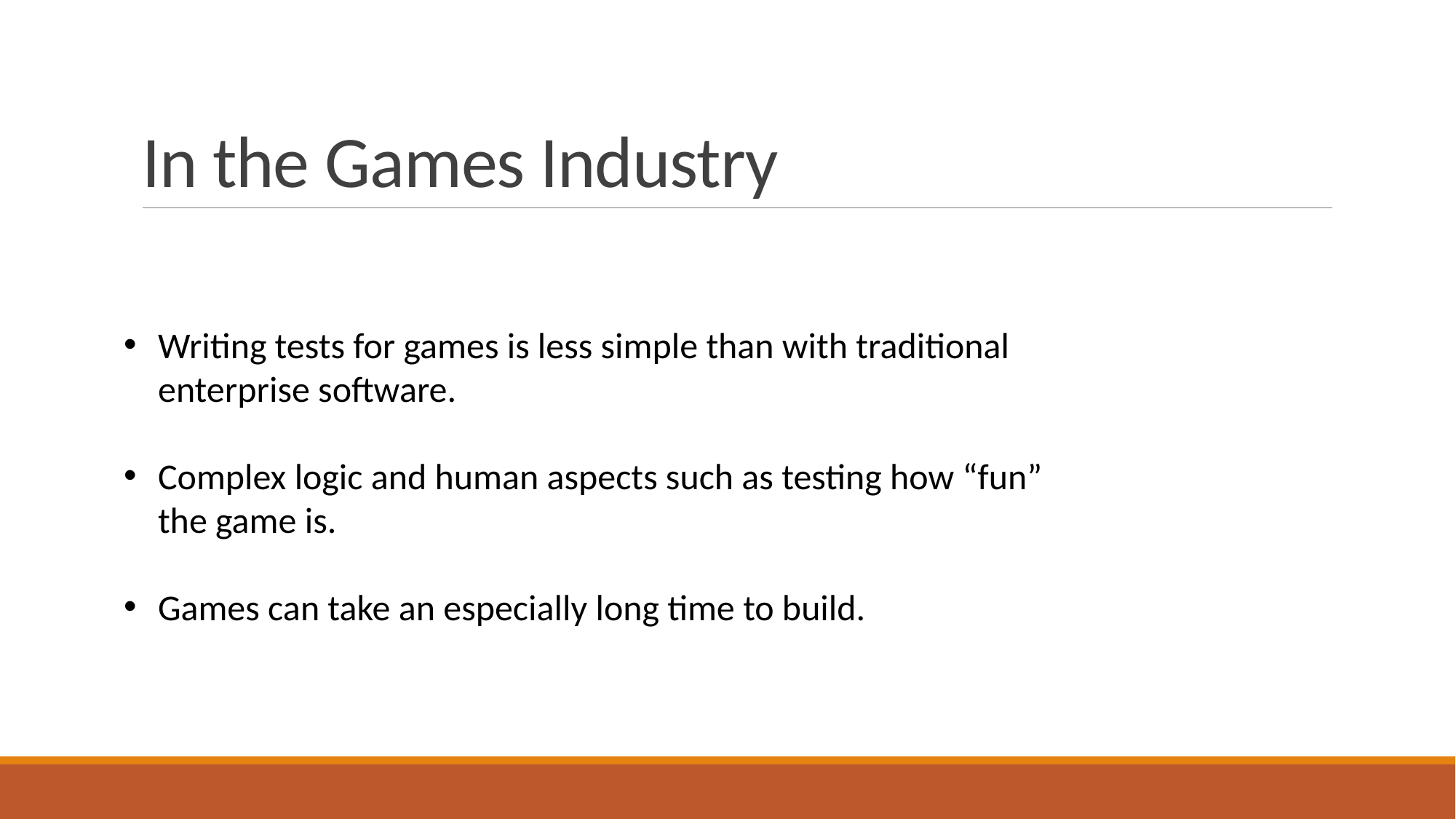

# In the Games Industry
Writing tests for games is less simple than with traditional enterprise software.

Complex logic and human aspects such as testing how “fun” the game is.

Games can take an especially long time to build.